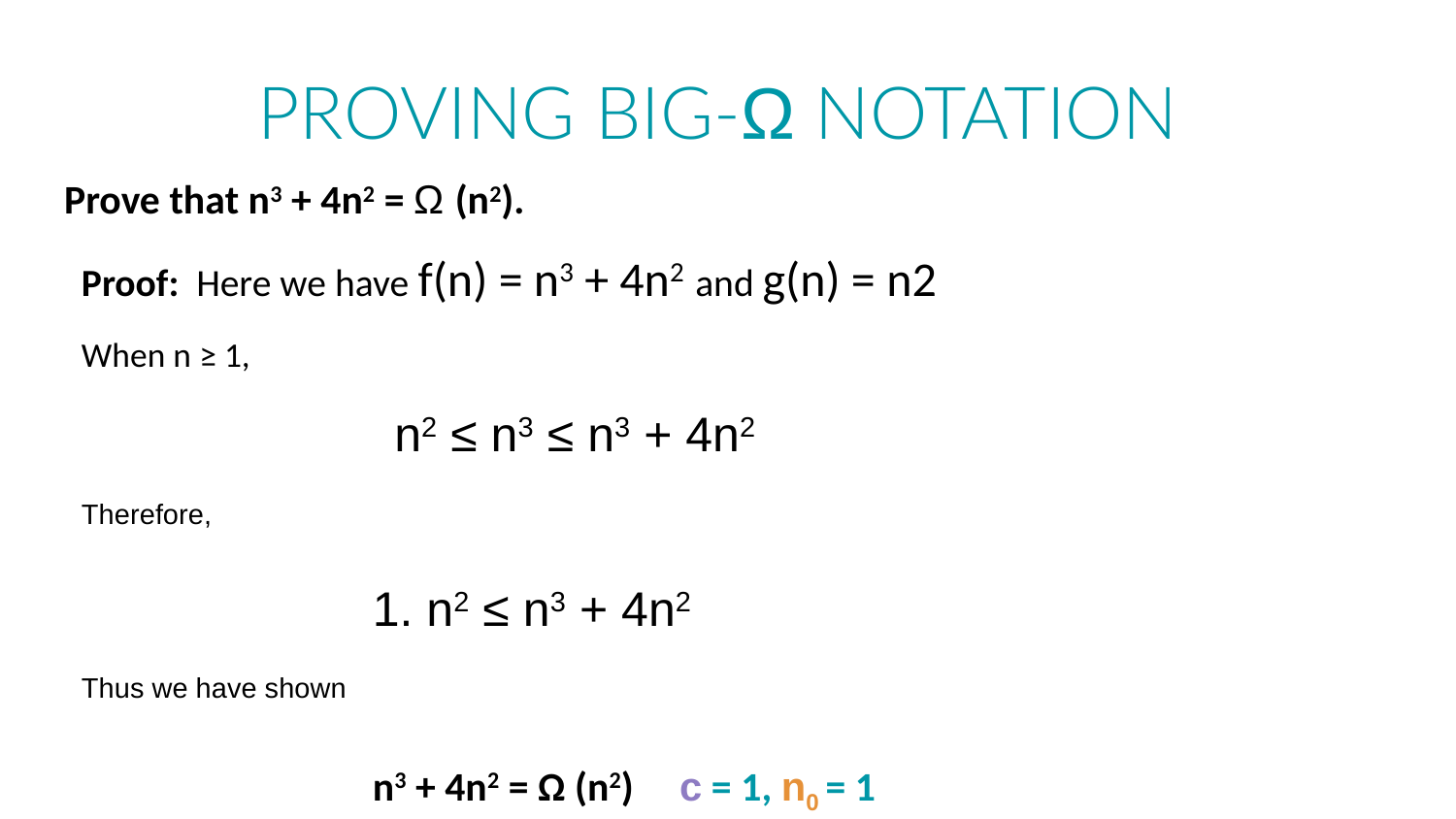

# PROVING BIG-Ω NOTATION
Prove that n3 + 4n2 = Ω (n2).

Proof:  Here we have f(n) = n3 + 4n2 and g(n) = n2
When n ≥ 1,
		  n2 ≤ n3 ≤ n3 + 4n2
Therefore,
		1. n2 ≤ n3 + 4n2
Thus we have shown
		n3 + 4n2 = Ω (n2)     c = 1, n0 = 1

19